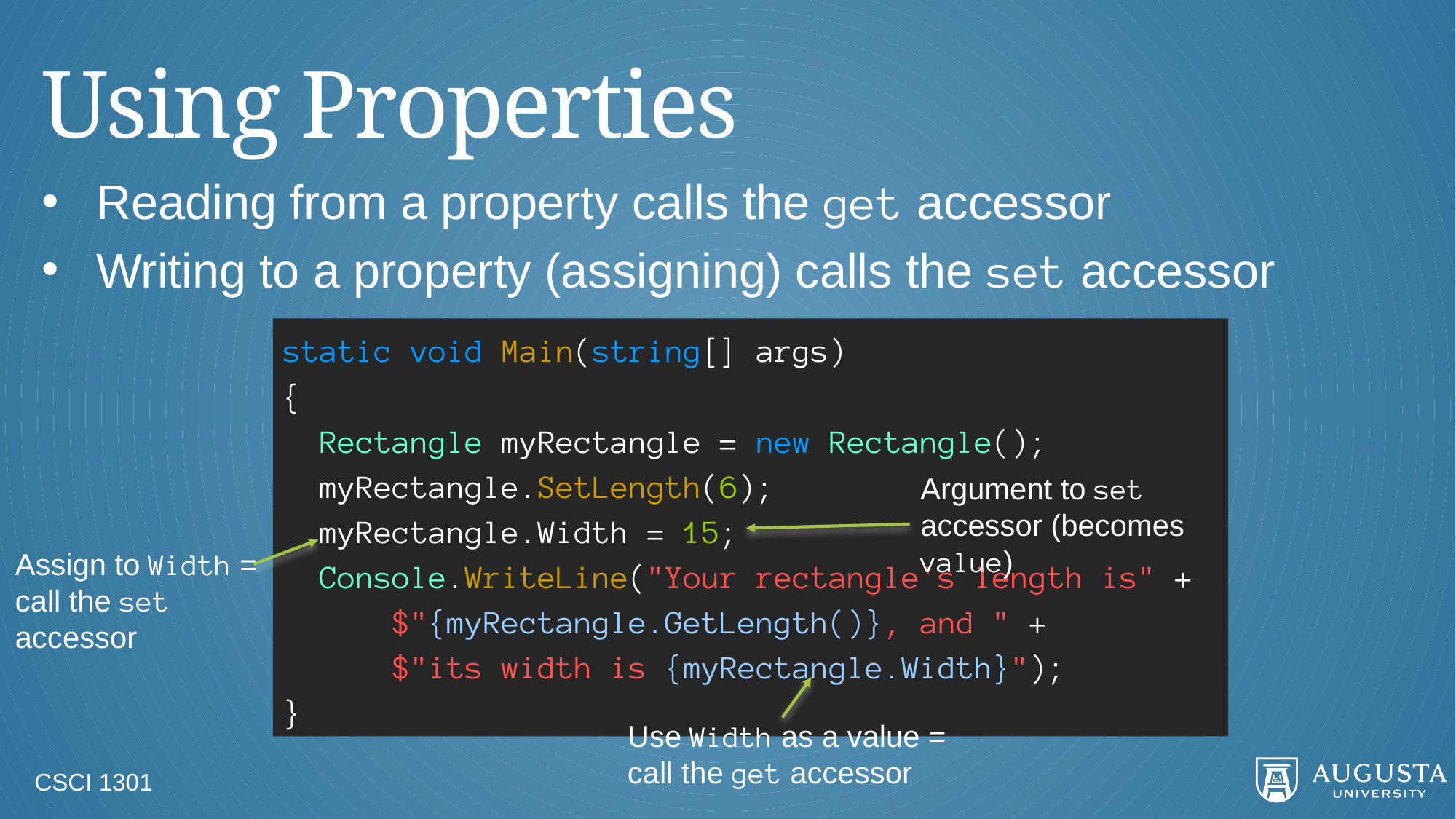

# Using Properties
Reading from a property calls the get accessor
Writing to a property (assigning) calls the set accessor
static void Main(string[] args)
{
  Rectangle myRectangle = new Rectangle();
  myRectangle.SetLength(6);
  myRectangle.Width = 15;
  Console.WriteLine("Your rectangle's length is" +
      $"{myRectangle.GetLength()}, and " +
      $"its width is {myRectangle.Width}");
}
Argument to set accessor (becomes value)
Assign to Width = call the set accessor
Use Width as a value = call the get accessor
CSCI 1301